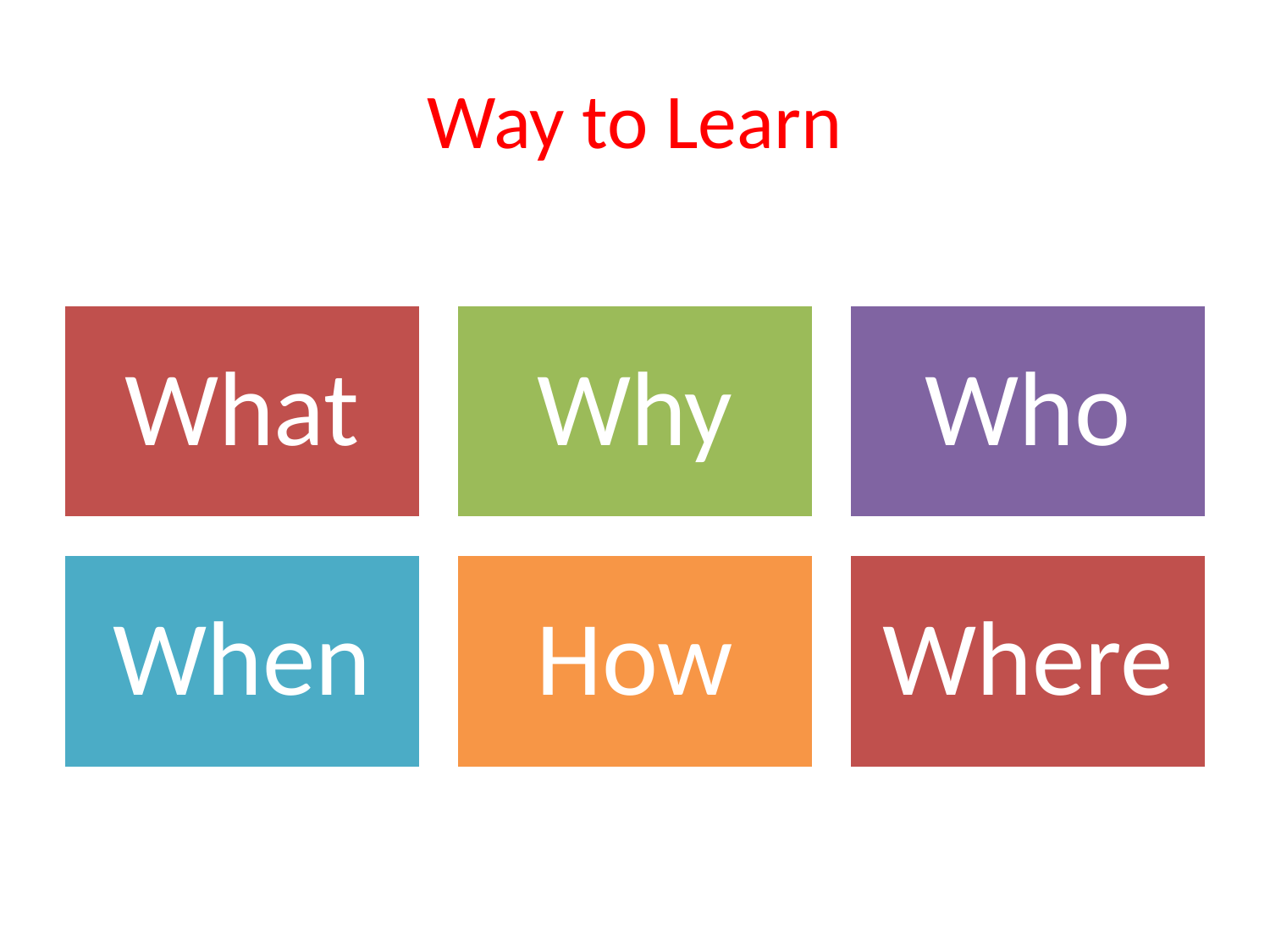

# Way to Learn
What
Why
Who
When
How
Where